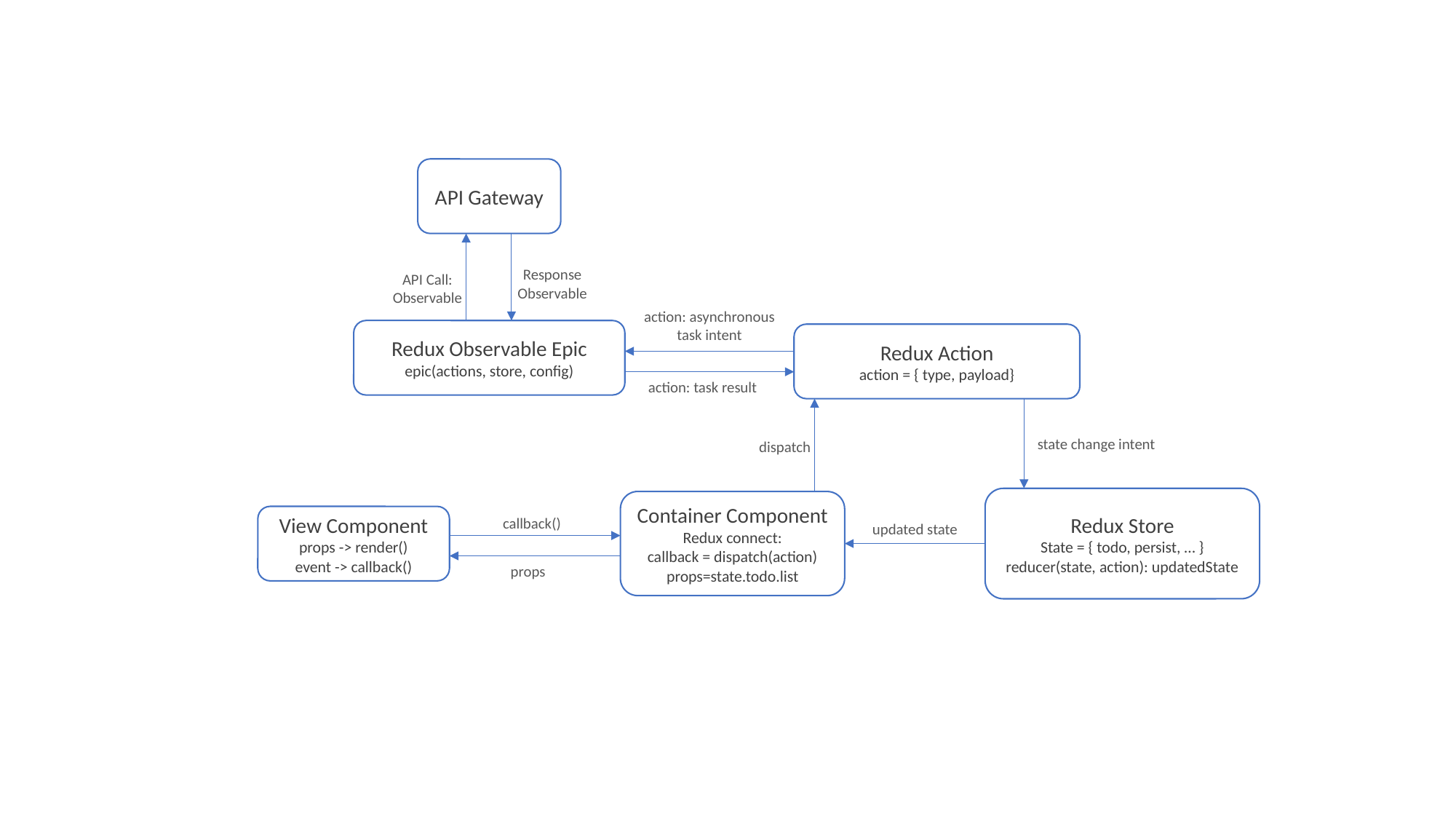

API Gateway
Response Observable
API Call: Observable
action: asynchronous task intent
Redux Observable Epic
epic(actions, store, config)
Redux Action
action = { type, payload}
action: task result
state change intent
dispatch
Redux Store
State = { todo, persist, … }
reducer(state, action): updatedState
Container Component
Redux connect:
callback = dispatch(action)
props=state.todo.list
View Component
props -> render()
event -> callback()
callback()
updated state
props